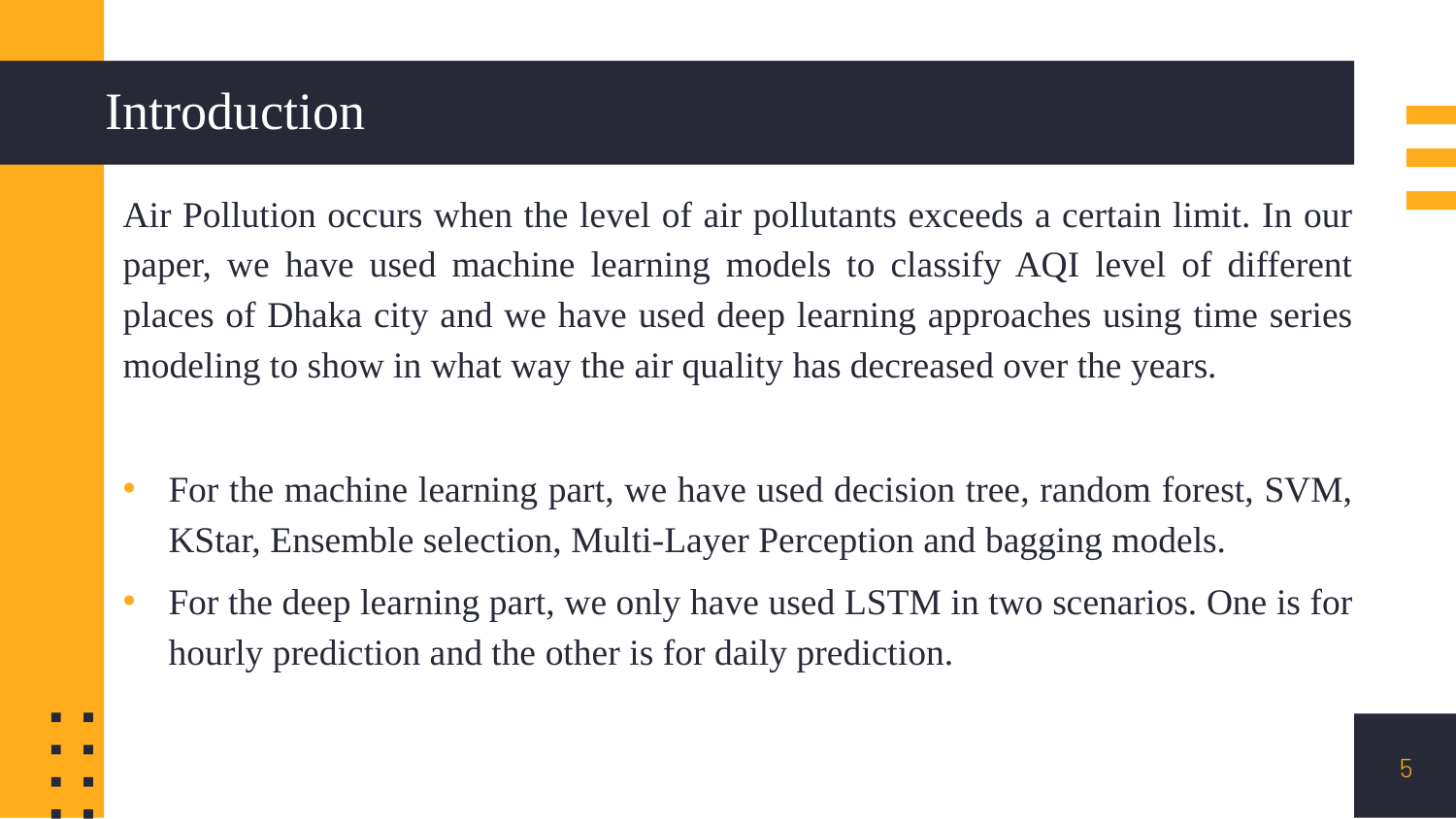

# Introduction
Air Pollution occurs when the level of air pollutants exceeds a certain limit. In our paper, we have used machine learning models to classify AQI level of different places of Dhaka city and we have used deep learning approaches using time series modeling to show in what way the air quality has decreased over the years.

For the machine learning part, we have used decision tree, random forest, SVM, KStar, Ensemble selection, Multi-Layer Perception and bagging models.
For the deep learning part, we only have used LSTM in two scenarios. One is for hourly prediction and the other is for daily prediction.
5